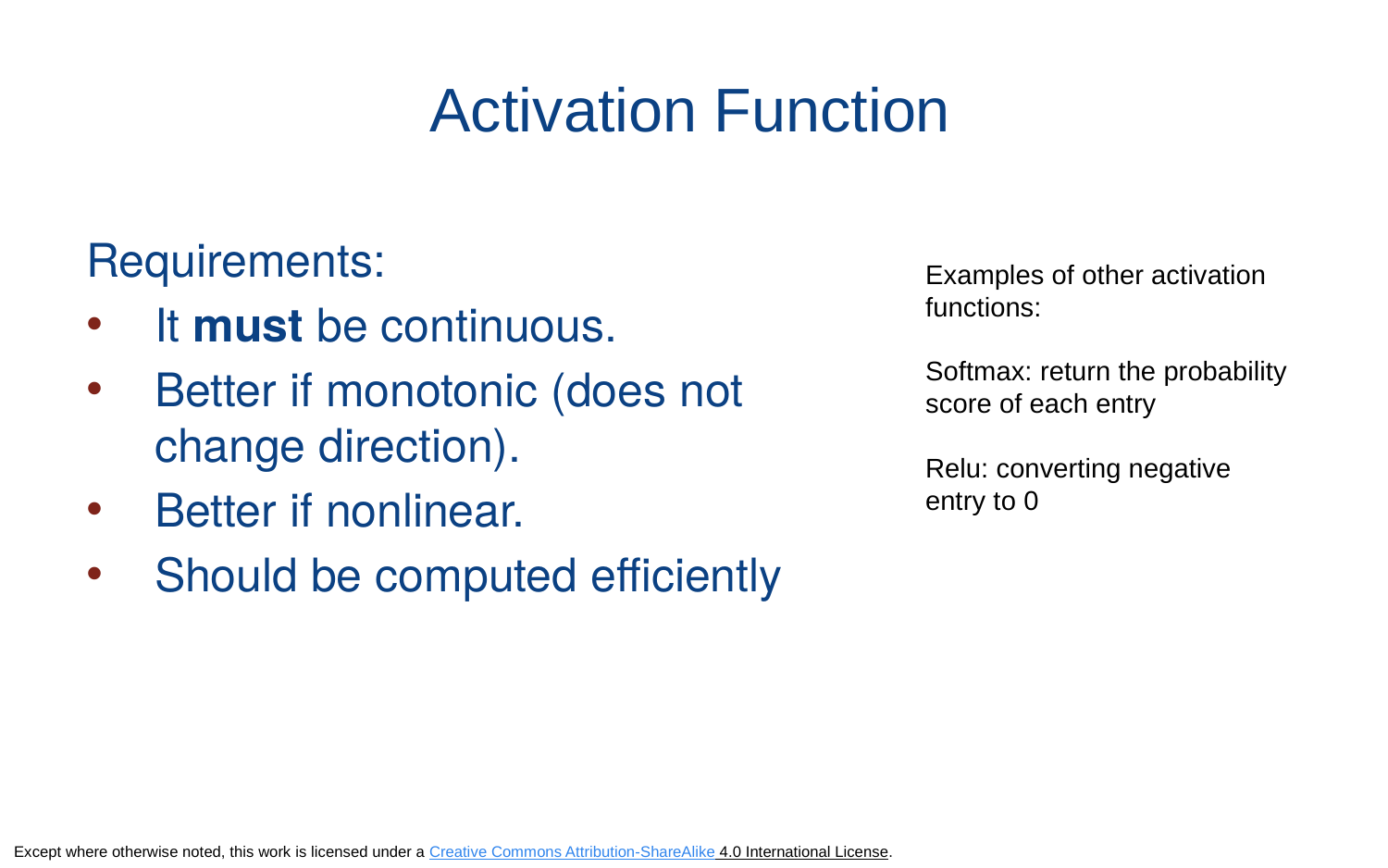

# Activation Function
Requirements:
It must be continuous.
Better if monotonic (does not change direction).
Better if nonlinear.
Should be computed efficiently

Examples of other activation functions:

Softmax: return the probability score of each entry

Relu: converting negative entry to 0